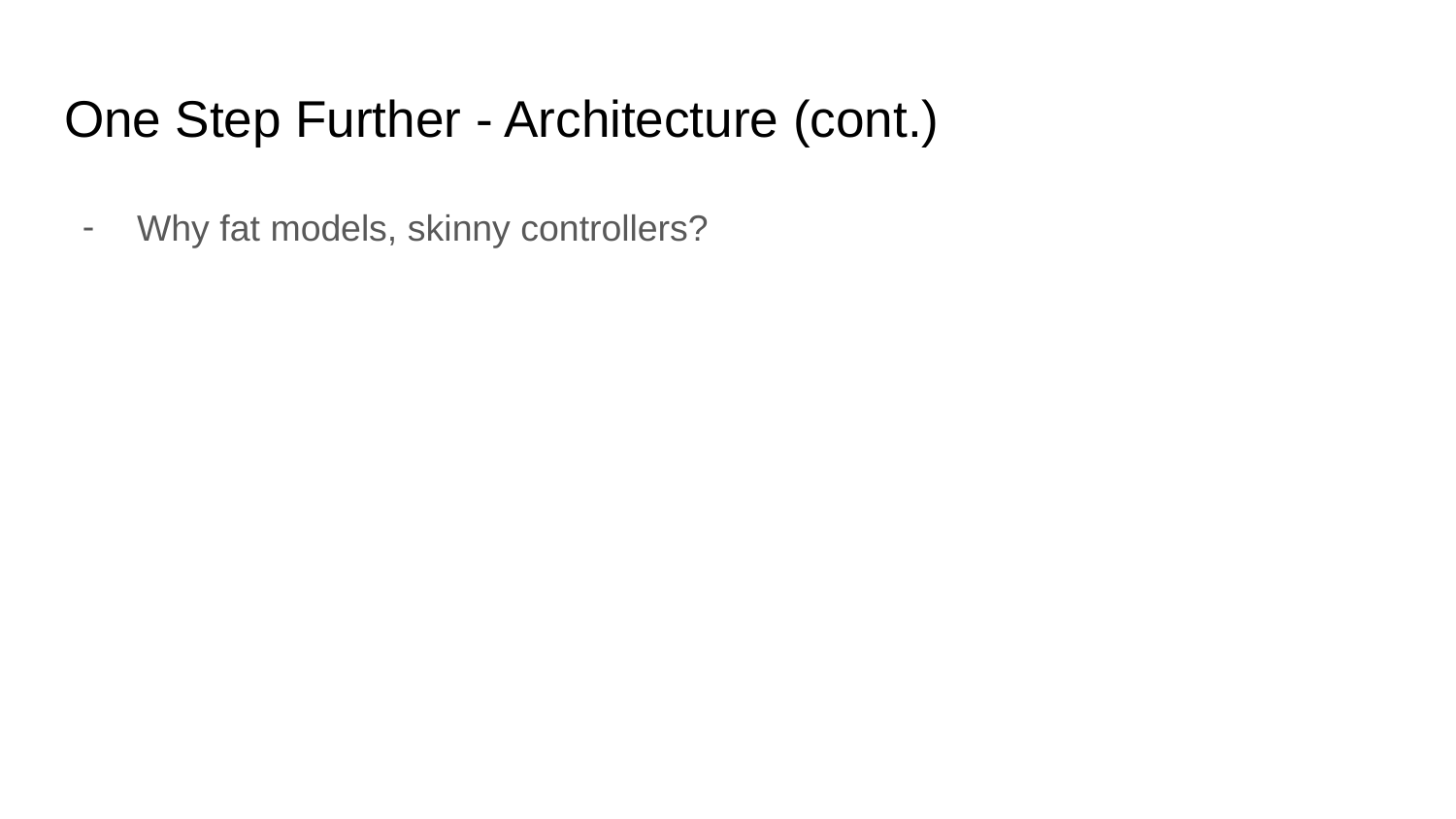

# One Step Further - Architecture (cont.)

Why fat models, skinny controllers?